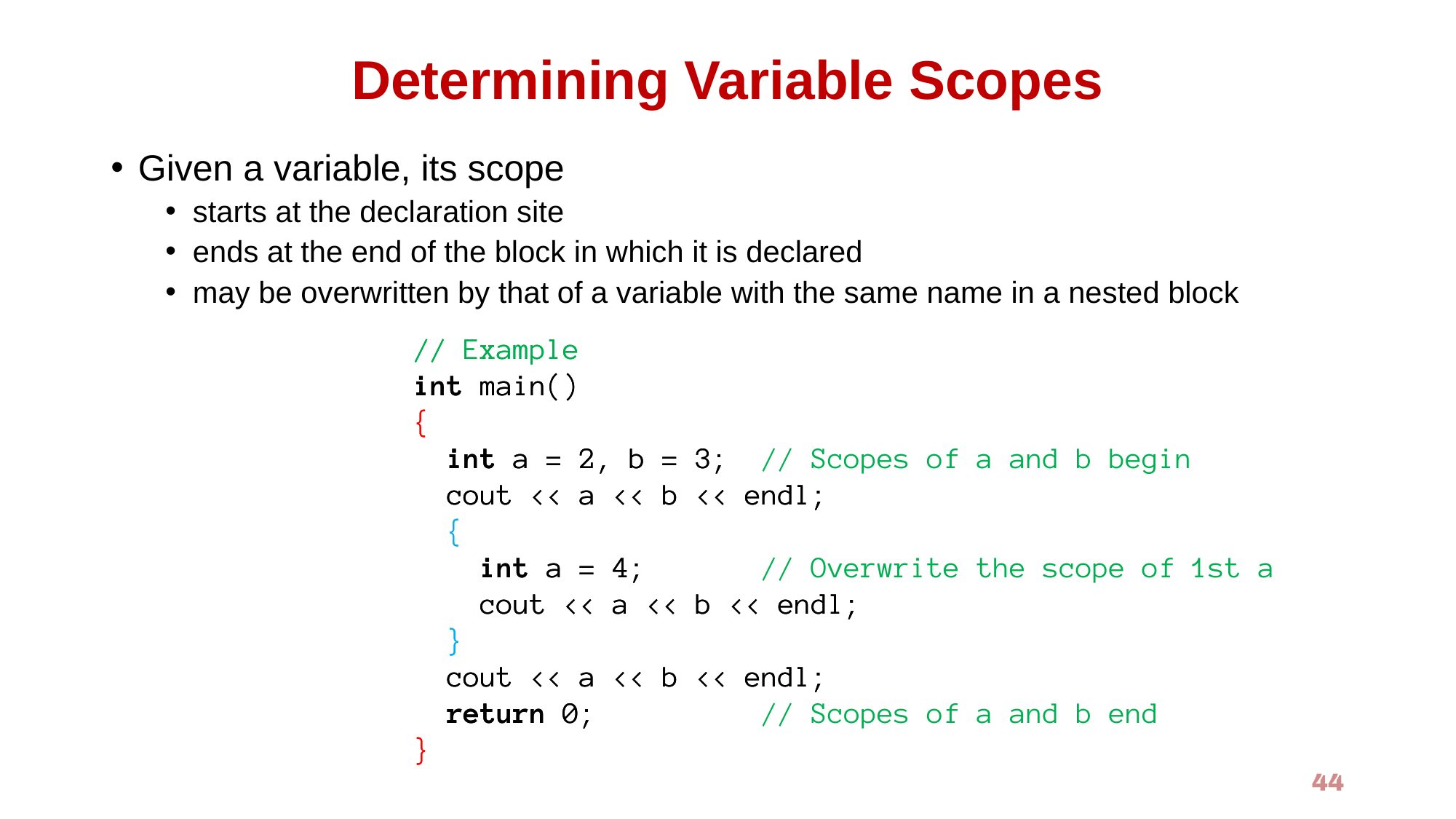

# Determining Variable Scopes
Given a variable, its scope
starts at the declaration site
ends at the end of the block in which it is declared
may be overwritten by that of a variable with the same name in a nested block
// Example
int main()
{
  int a = 2, b = 3;  // Scopes of a and b begin
  cout << a << b << endl;
  {
    int a = 4;       // Overwrite the scope of 1st a
    cout << a << b << endl;
  }
  cout << a << b << endl;
  return 0;          // Scopes of a and b end
}
// Example
int main()
{
  int a = 2, b = 3;
  cout << a << b << endl;
  {
    int a = 4;
    cout << a << b << endl;
  }
  cout << a << b << endl;
  return 0;
}
44